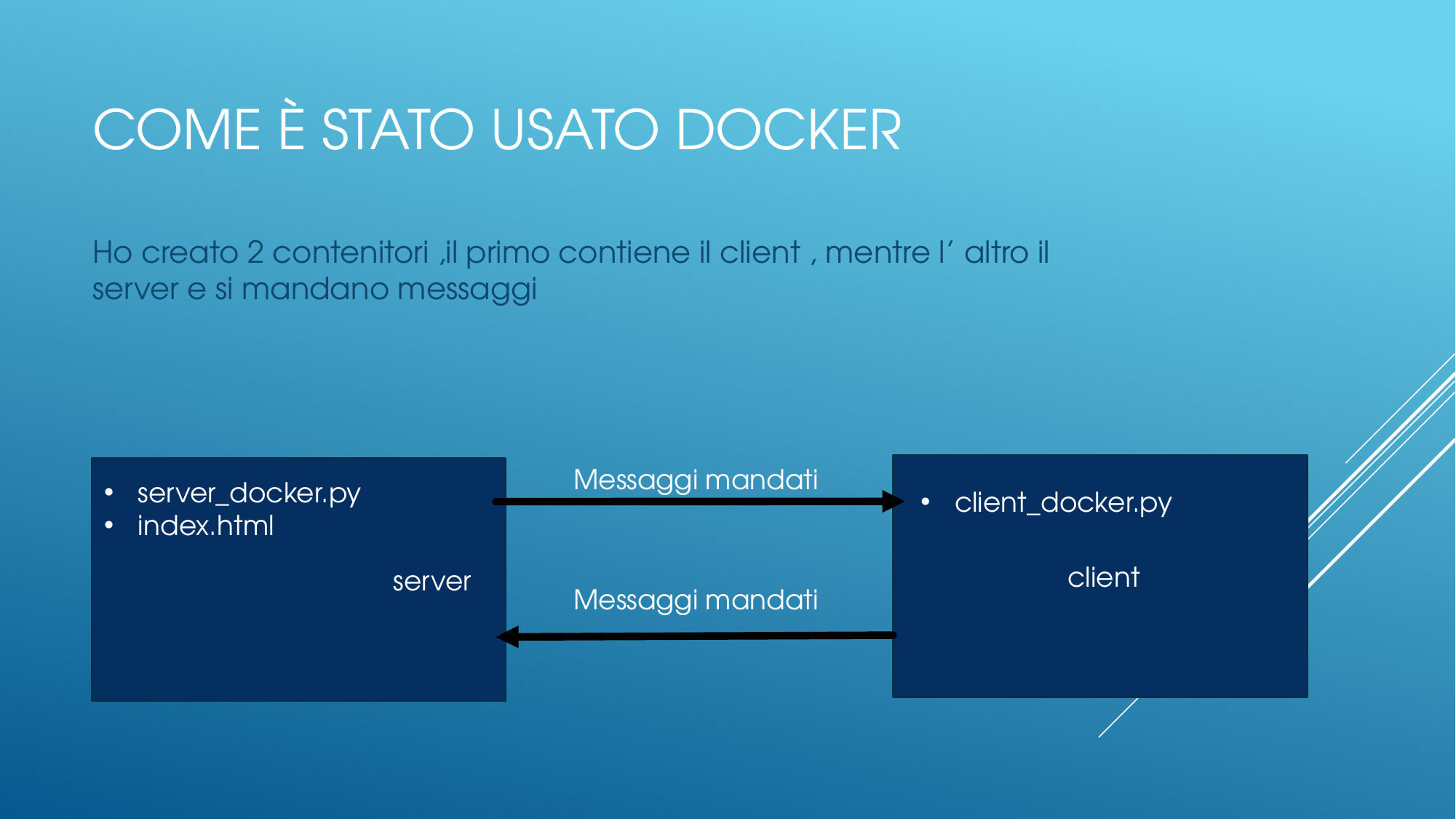

# Come è stato usato Docker
Ho creato 2 contenitori ,il primo contiene il client , mentre l’ altro il server e si mandano messaggi
 client
Messaggi mandati
                                   server
server_docker.py
index.html
client_docker.py
Messaggi mandati